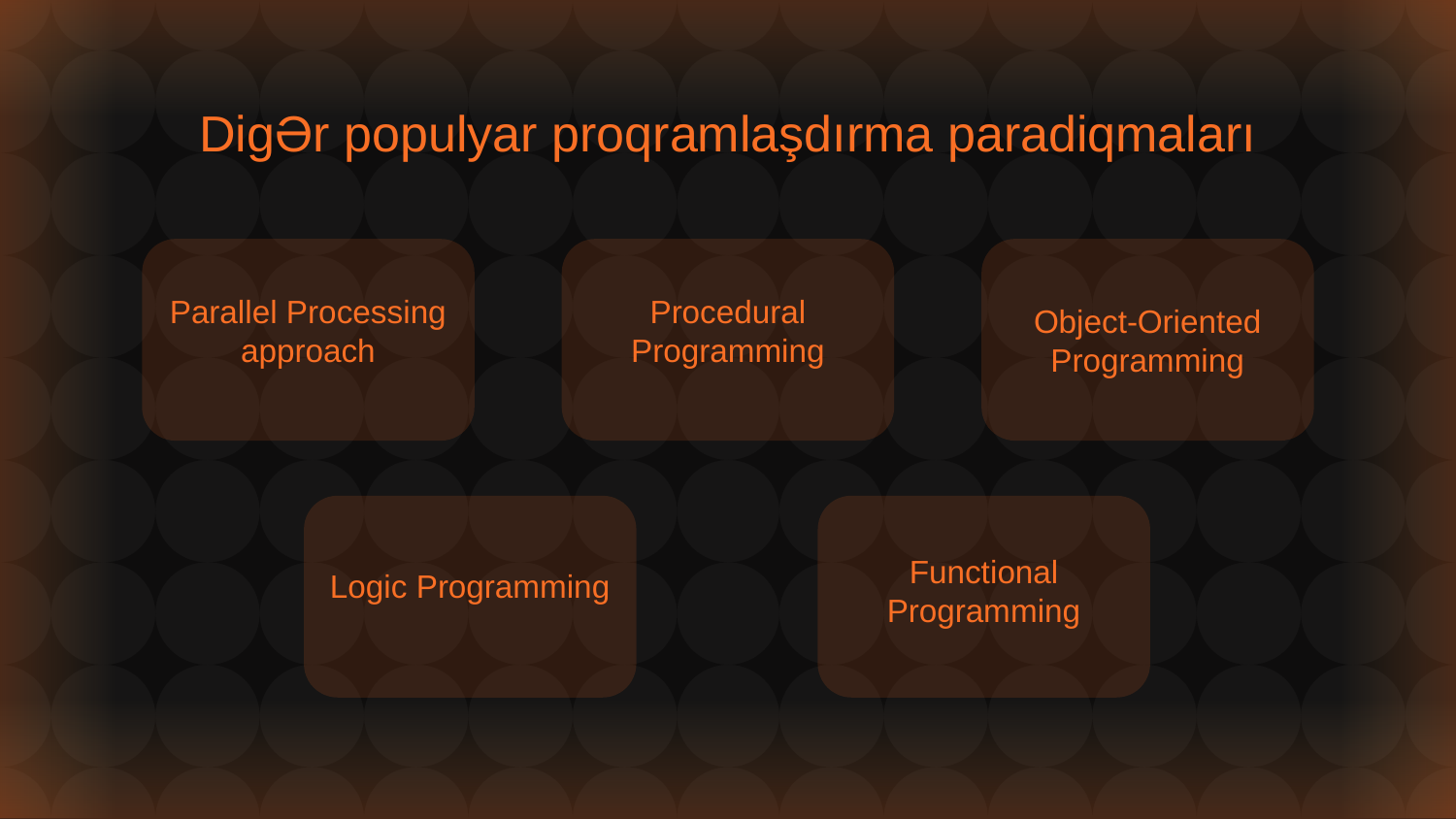

# DigƏr populyar proqramlaşdırma paradiqmaları

Parallel Processing approach
Procedural Programming
Object-Oriented Programming

Logic Programming
Functional Programming